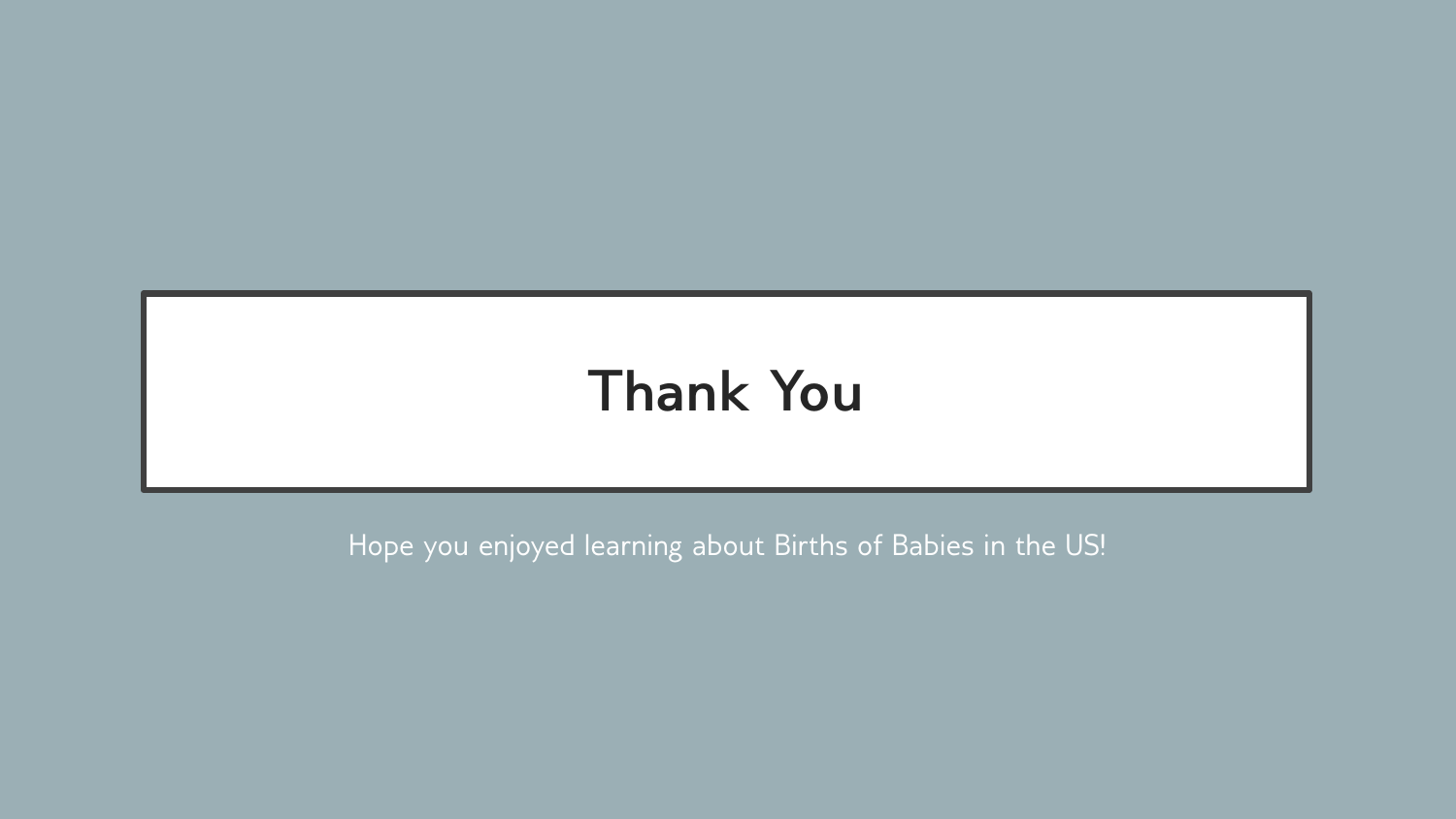

# Thank You
Hope you enjoyed learning about Births of Babies in the US!